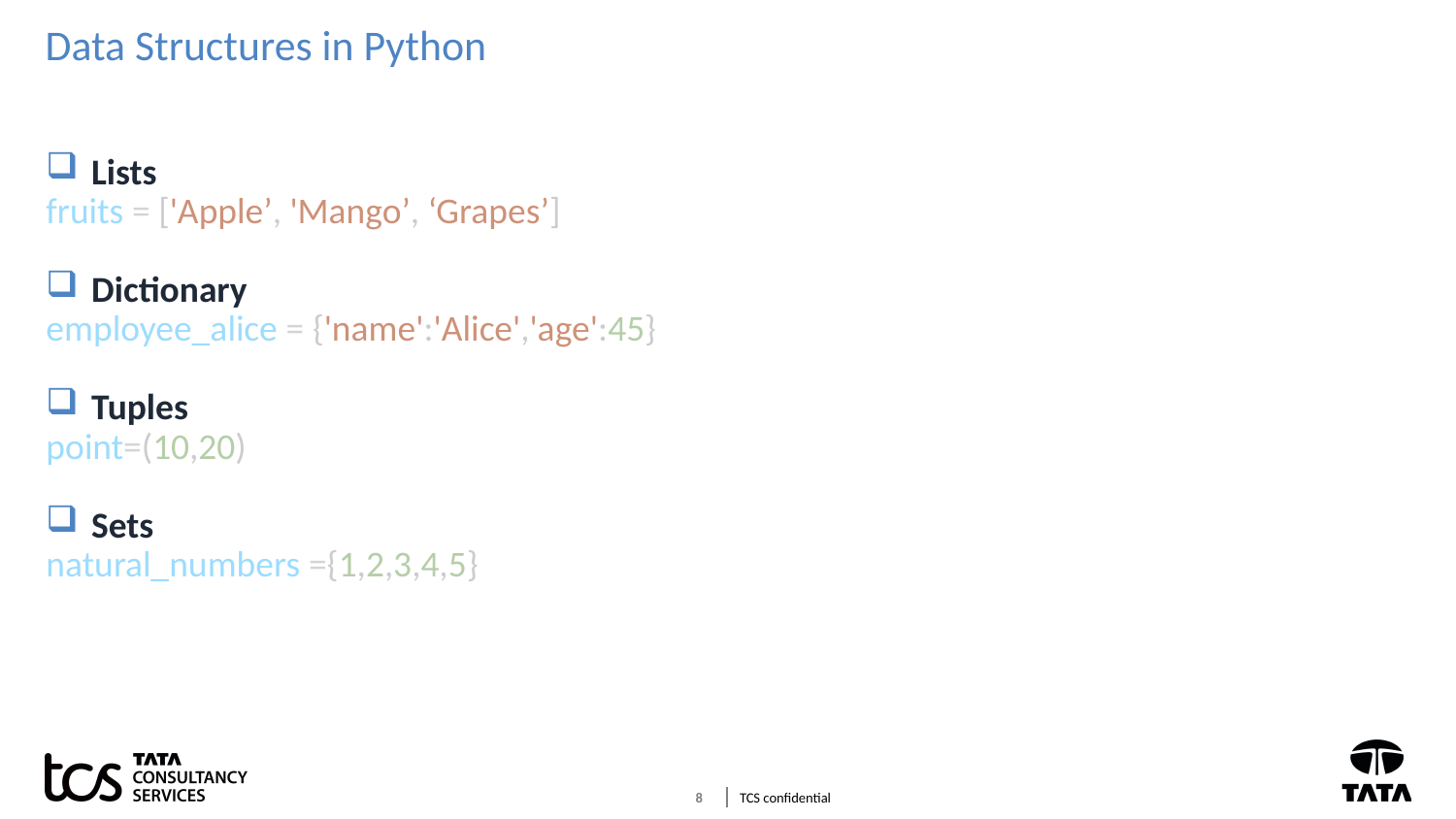

# Data Structures in Python
Lists
fruits = ['Apple’, 'Mango’, ‘Grapes’]

Dictionary
employee_alice = {'name':'Alice','age':45}

Tuples
point=(10,20)

Sets
natural_numbers ={1,2,3,4,5}

8
TCS confidential